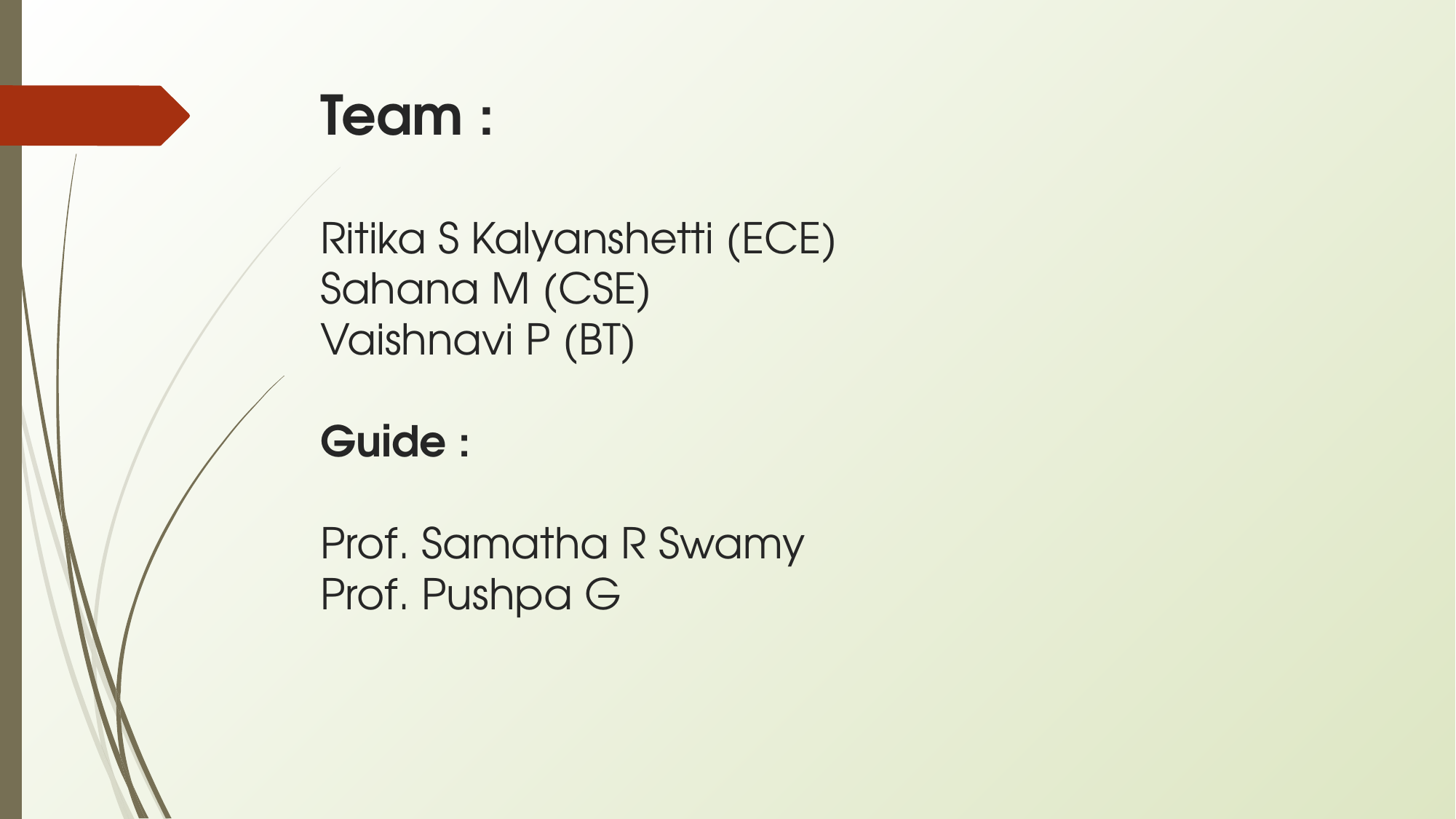

# Team : Ritika S Kalyanshetti (ECE) Sahana M (CSE) Vaishnavi P (BT) Guide : Prof. Samatha R Swamy Prof. Pushpa G